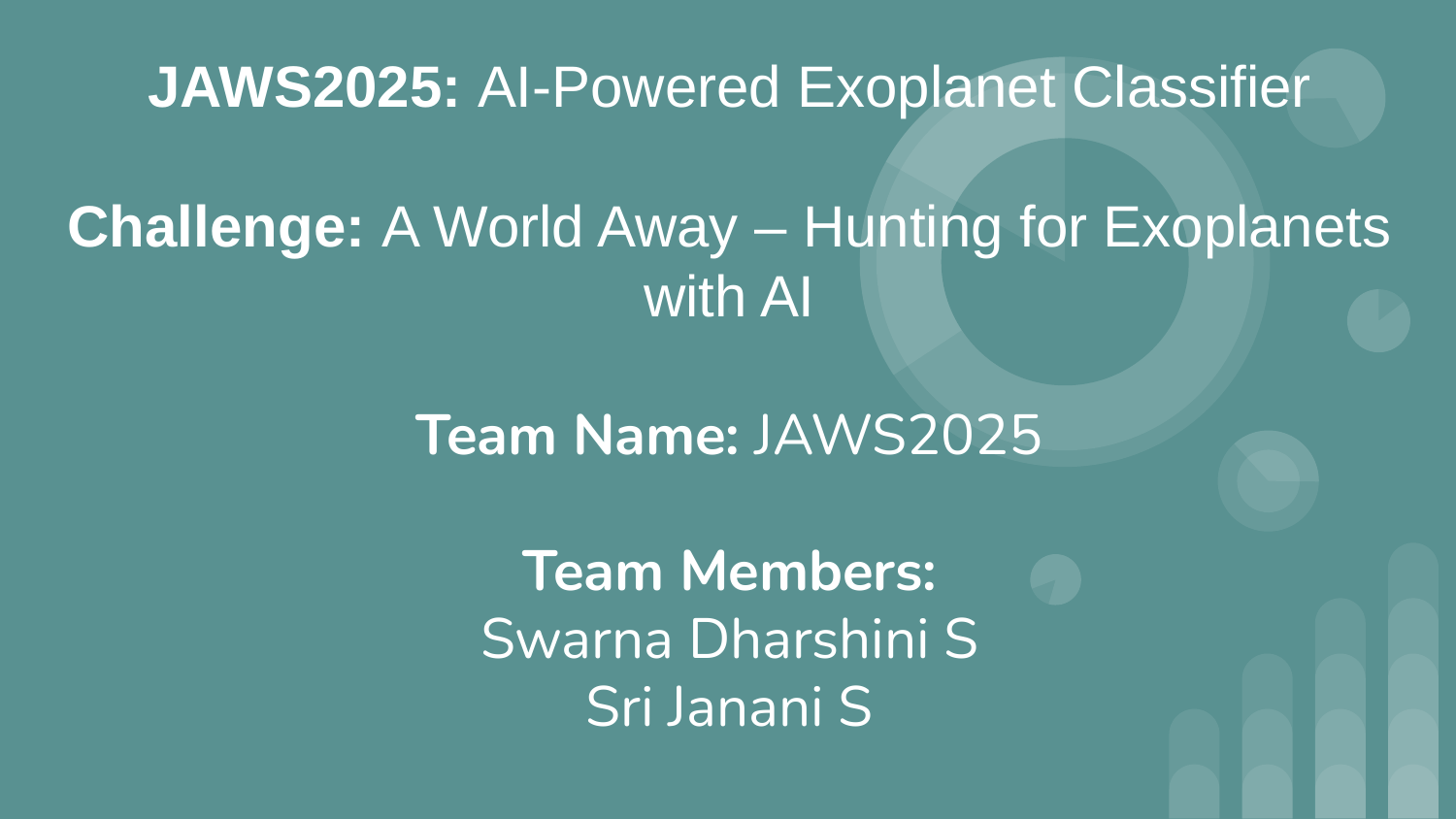

# JAWS2025: AI-Powered Exoplanet Classifier

Challenge: A World Away – Hunting for Exoplanets with AI

Team Name: JAWS2025

Team Members:
Swarna Dharshini S
Sri Janani S